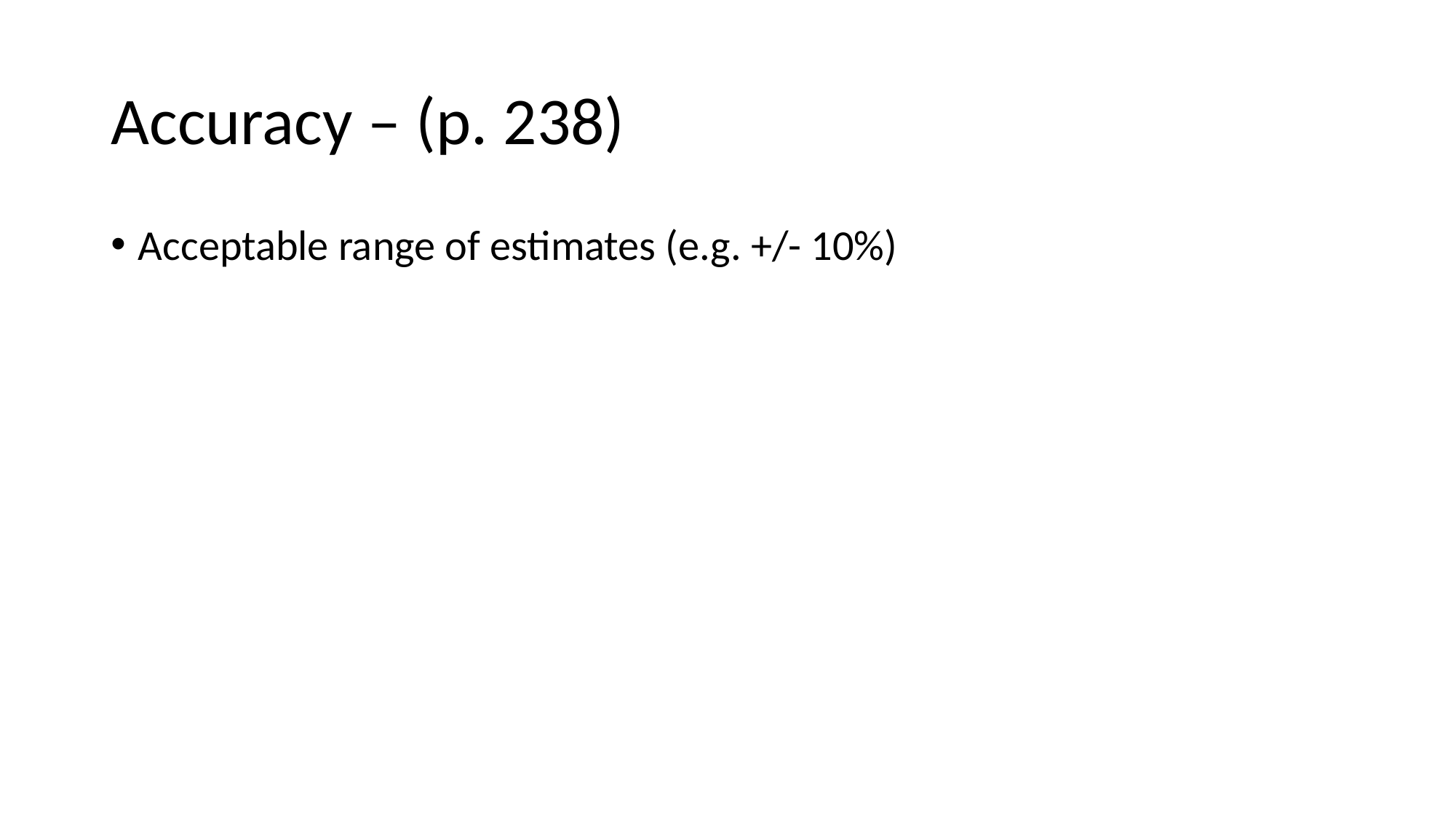

# Accuracy – (p. 238)
Acceptable range of estimates (e.g. +/- 10%)